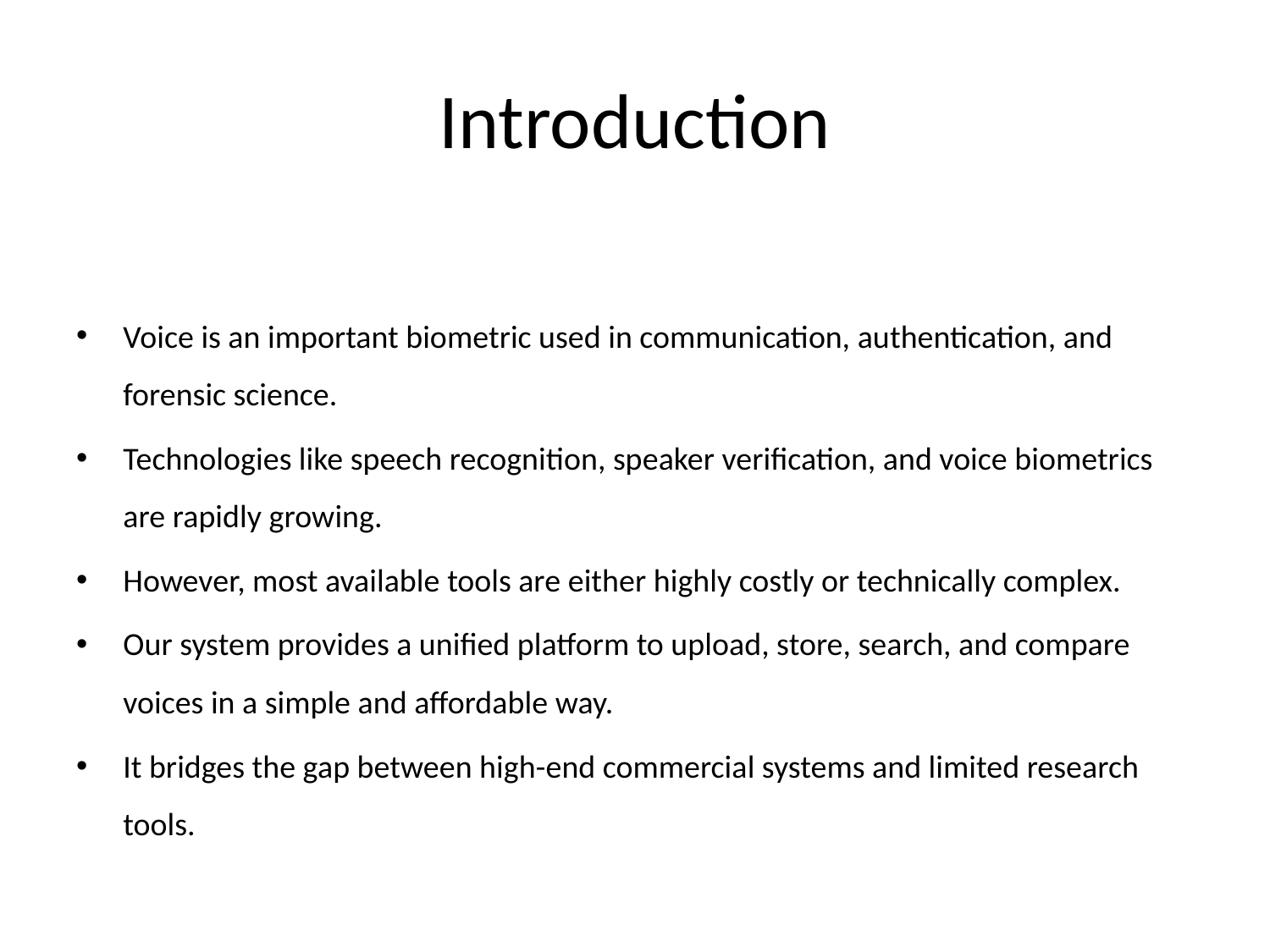

# Introduction

Voice is an important biometric used in communication, authentication, and forensic science.
Technologies like speech recognition, speaker verification, and voice biometrics are rapidly growing.
However, most available tools are either highly costly or technically complex.
Our system provides a unified platform to upload, store, search, and compare voices in a simple and affordable way.
It bridges the gap between high-end commercial systems and limited research tools.